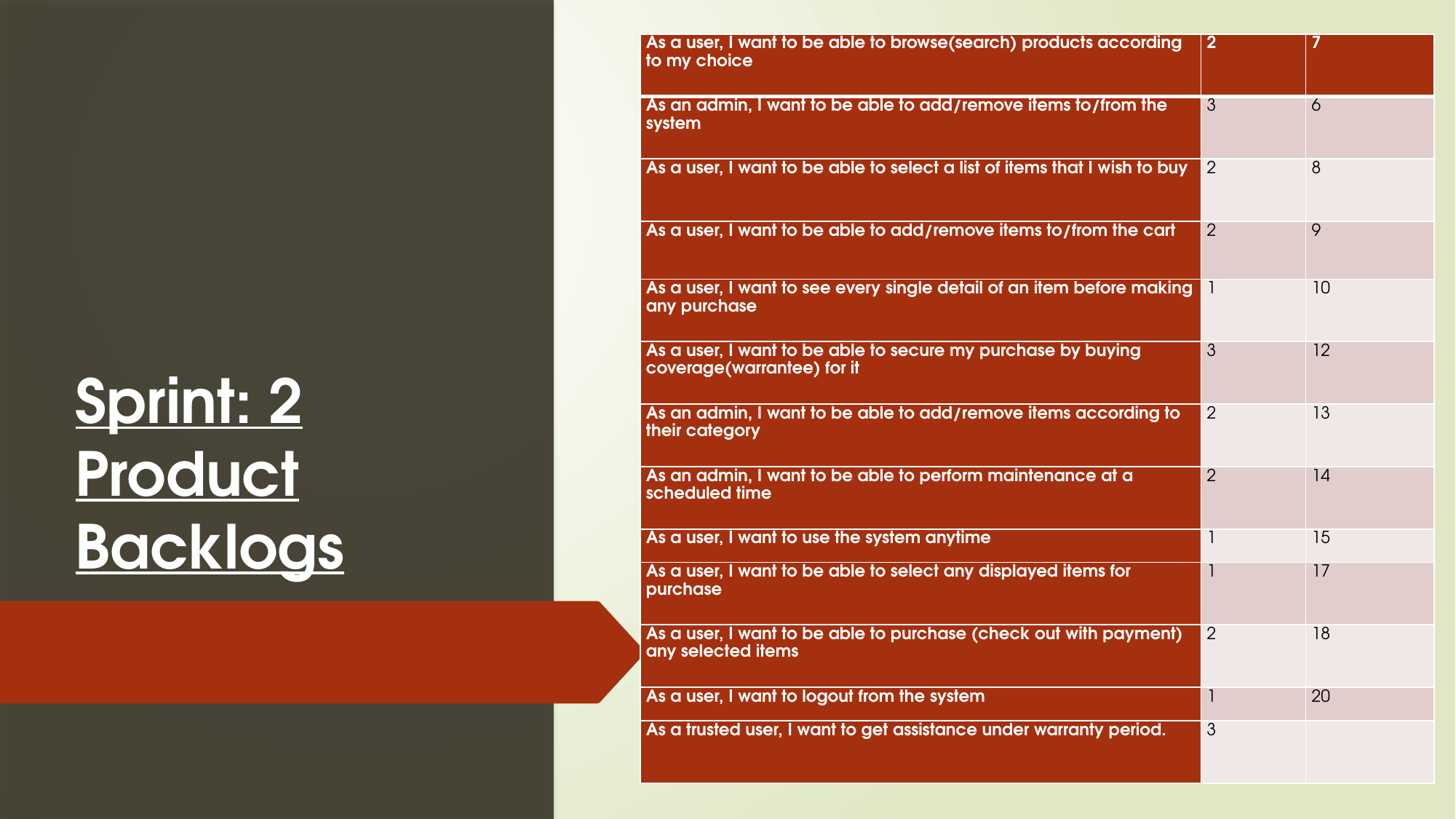

| As a user, I want to be able to browse(search) products according to my choice | 2 | 7 |
| --- | --- | --- |
| As an admin, I want to be able to add/remove items to/from the system | 3 | 6 |
| As a user, I want to be able to select a list of items that I wish to buy | 2 | 8 |
| As a user, I want to be able to add/remove items to/from the cart | 2 | 9 |
| As a user, I want to see every single detail of an item before making any purchase | 1 | 10 |
| As a user, I want to be able to secure my purchase by buying coverage(warrantee) for it | 3 | 12 |
| As an admin, I want to be able to add/remove items according to their category | 2 | 13 |
| As an admin, I want to be able to perform maintenance at a scheduled time | 2 | 14 |
| As a user, I want to use the system anytime | 1 | 15 |
| As a user, I want to be able to select any displayed items for purchase | 1 | 17 |
| As a user, I want to be able to purchase (check out with payment) any selected items | 2 | 18 |
| As a user, I want to logout from the system | 1 | 20 |
| As a trusted user, I want to get assistance under warranty period. | 3 |  |
# Sprint: 2 Product Backlogs